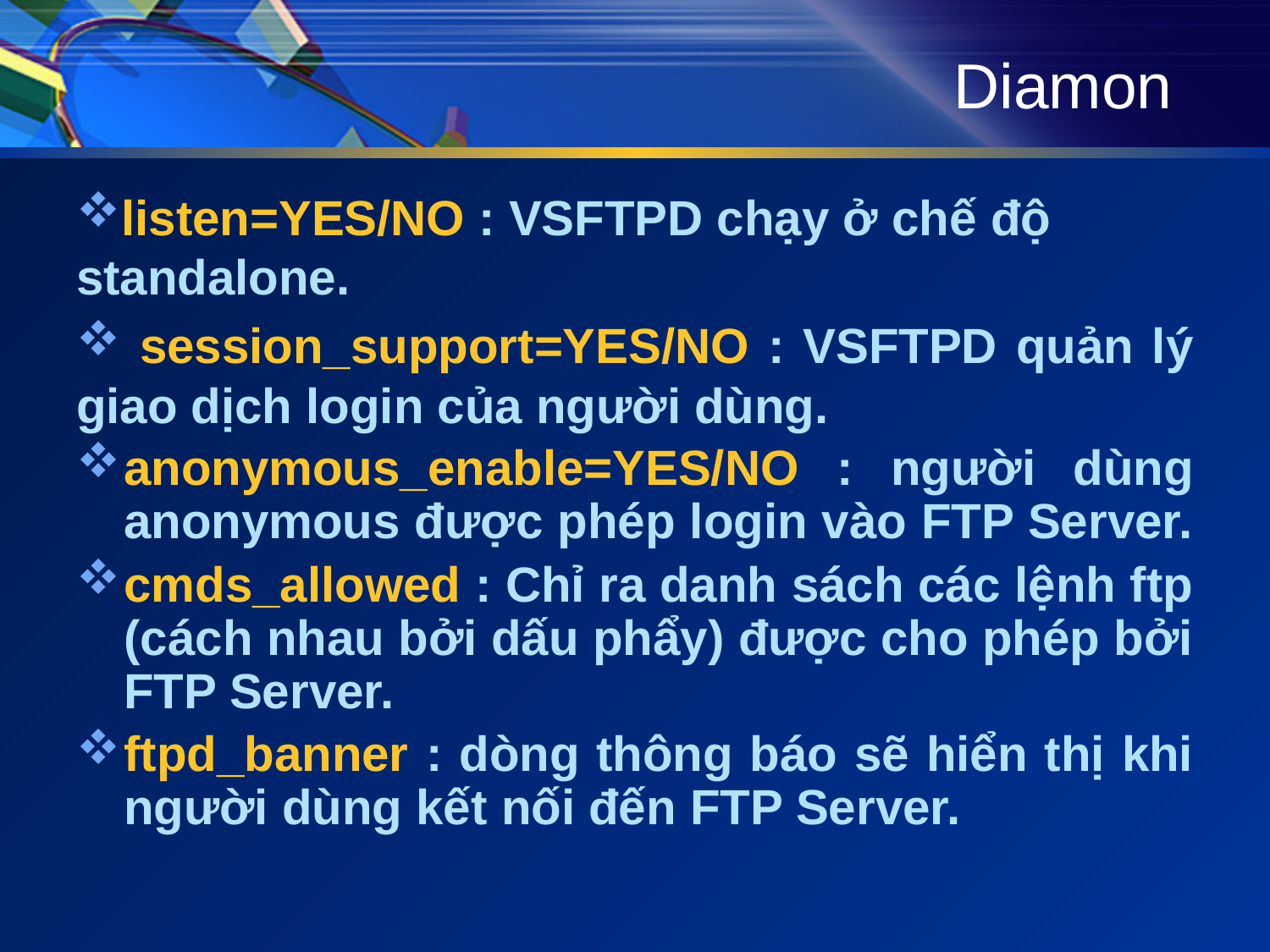

# Diamon
listen=YES/NO : VSFTPD chạy ở chế độ standalone.
	session_support=YES/NO : VSFTPD quản lý giao dịch login của người dùng.
anonymous_enable=YES/NO : người dùng anonymous được phép login vào FTP Server.
cmds_allowed : Chỉ ra danh sách các lệnh ftp (cách nhau bởi dấu phẩy) được cho phép bởi FTP Server.
ftpd_banner : dòng thông báo sẽ hiển thị khi người dùng kết nối đến FTP Server.